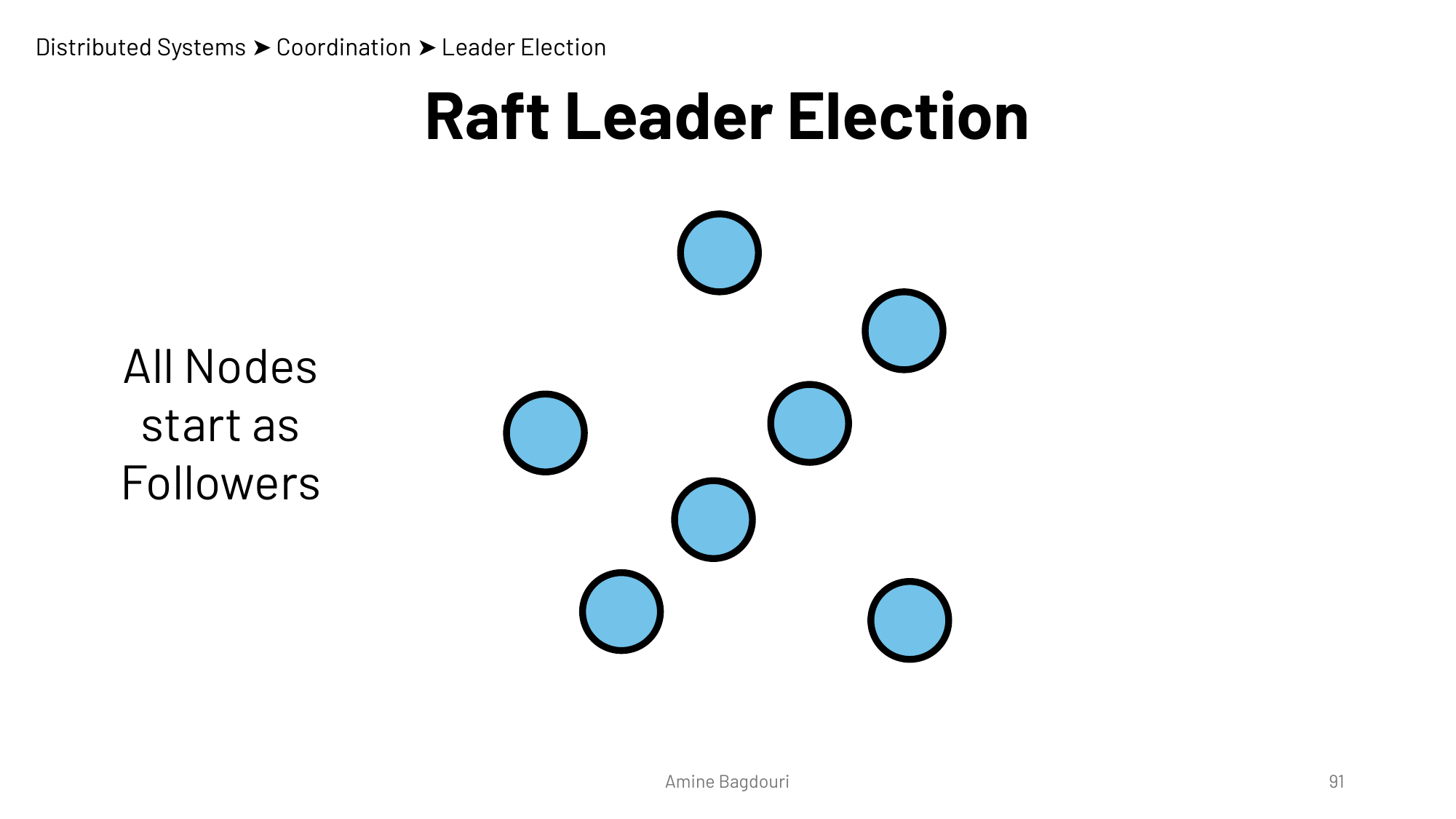

Distributed Systems ➤ Coordination ➤ Leader Election
Raft Leader Election

All Nodes start as Followers
Amine Bagdouri
91